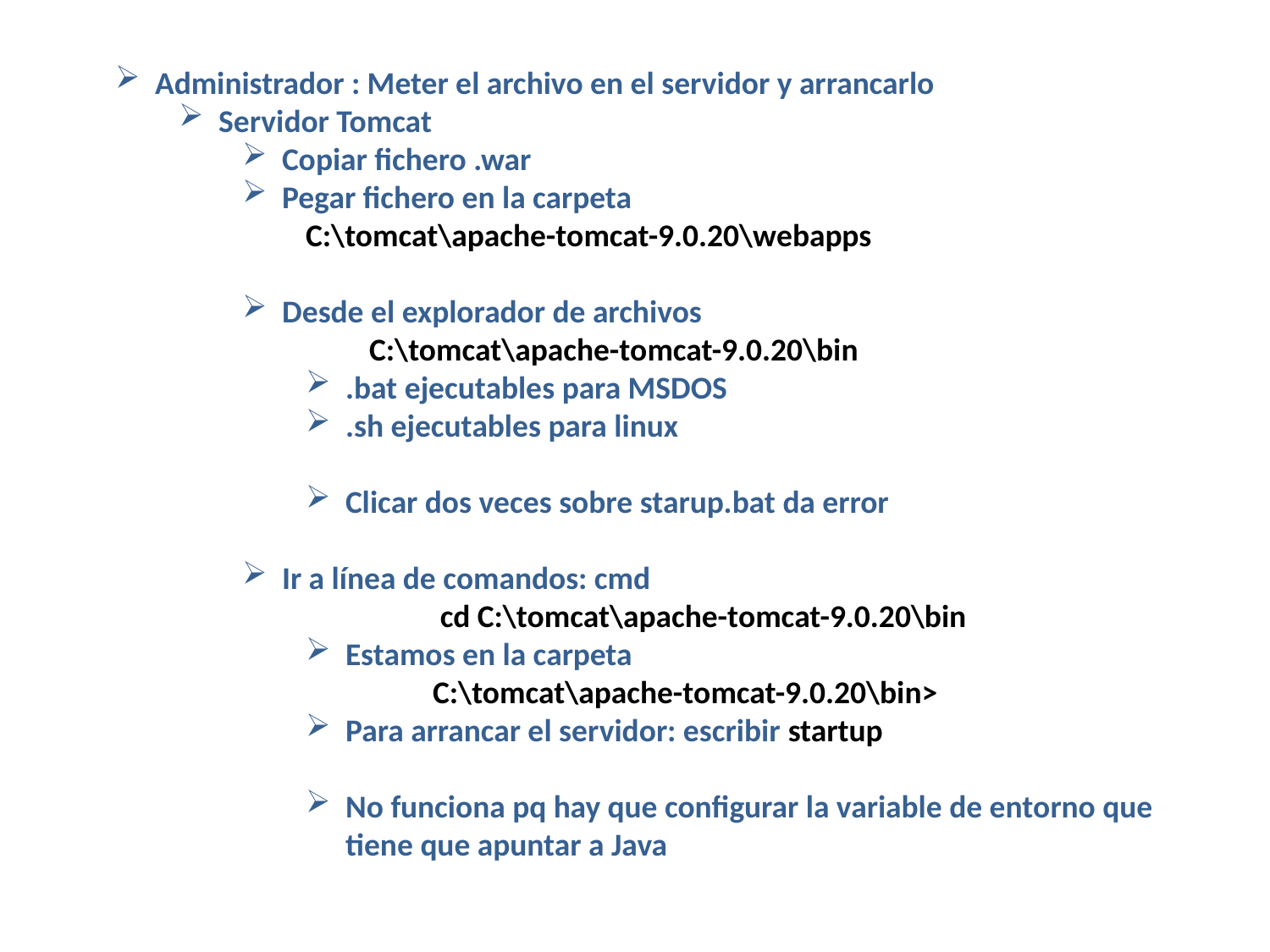

Administrador : Meter el archivo en el servidor y arrancarlo
Servidor Tomcat
Copiar fichero .war
Pegar fichero en la carpeta
C:\tomcat\apache-tomcat-9.0.20\webapps

Desde el explorador de archivos
	C:\tomcat\apache-tomcat-9.0.20\bin
.bat ejecutables para MSDOS
.sh ejecutables para linux

Clicar dos veces sobre starup.bat da error

Ir a línea de comandos: cmd
	 cd C:\tomcat\apache-tomcat-9.0.20\bin
Estamos en la carpeta
	C:\tomcat\apache-tomcat-9.0.20\bin>
Para arrancar el servidor: escribir startup

No funciona pq hay que configurar la variable de entorno que tiene que apuntar a Java